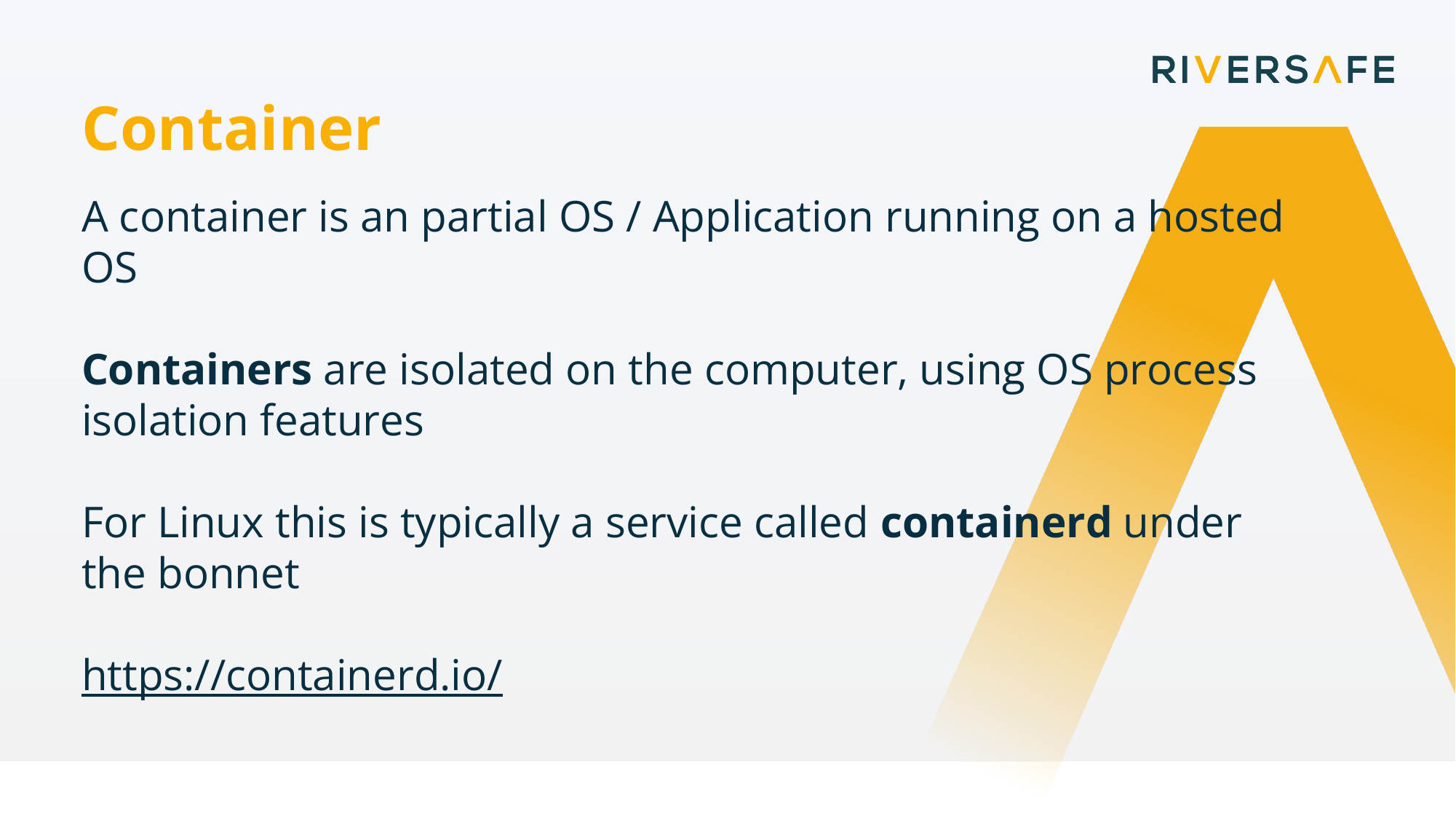

Container
A container is an partial OS / Application running on a hosted OS

Containers are isolated on the computer, using OS process isolation features

For Linux this is typically a service called containerd under the bonnet

https://containerd.io/